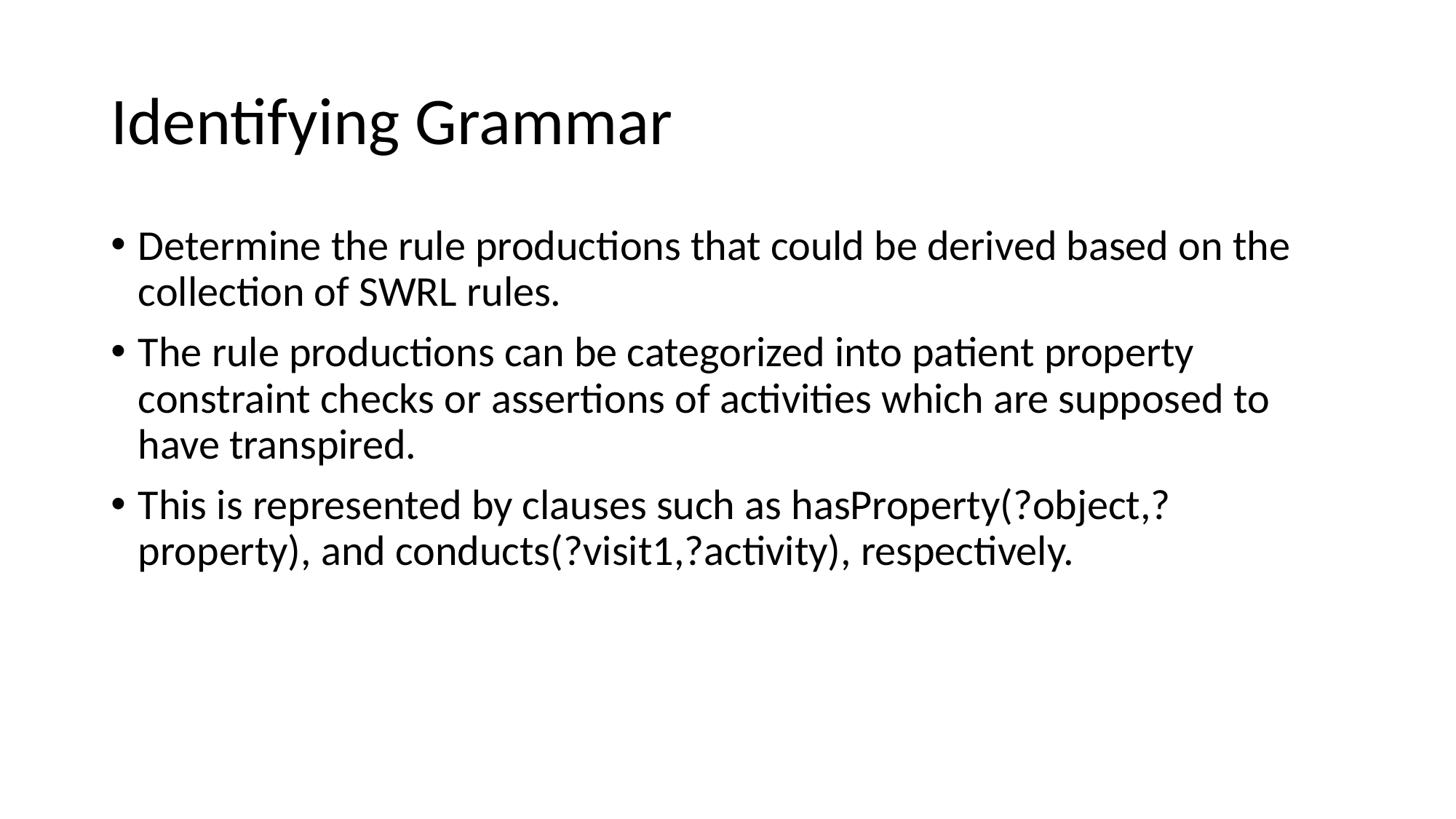

# Identifying Grammar
Determine the rule productions that could be derived based on the collection of SWRL rules.
The rule productions can be categorized into patient property constraint checks or assertions of activities which are supposed to have transpired.
This is represented by clauses such as hasProperty(?object,?property), and conducts(?visit1,?activity), respectively.